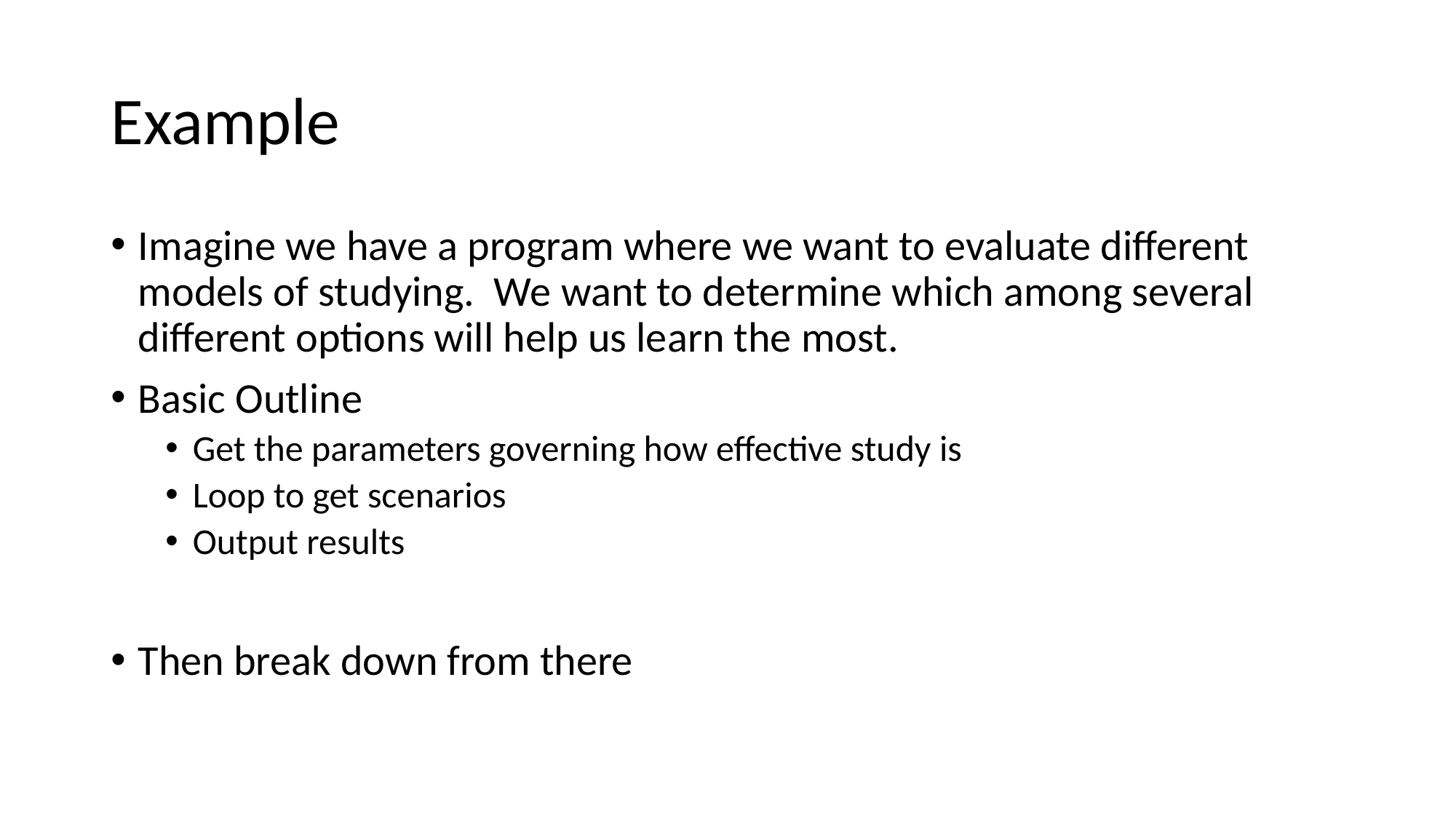

# Example
Imagine we have a program where we want to evaluate different models of studying.  We want to determine which among several different options will help us learn the most.
Basic Outline
Get the parameters governing how effective study is
Loop to get scenarios
Output results

Then break down from there